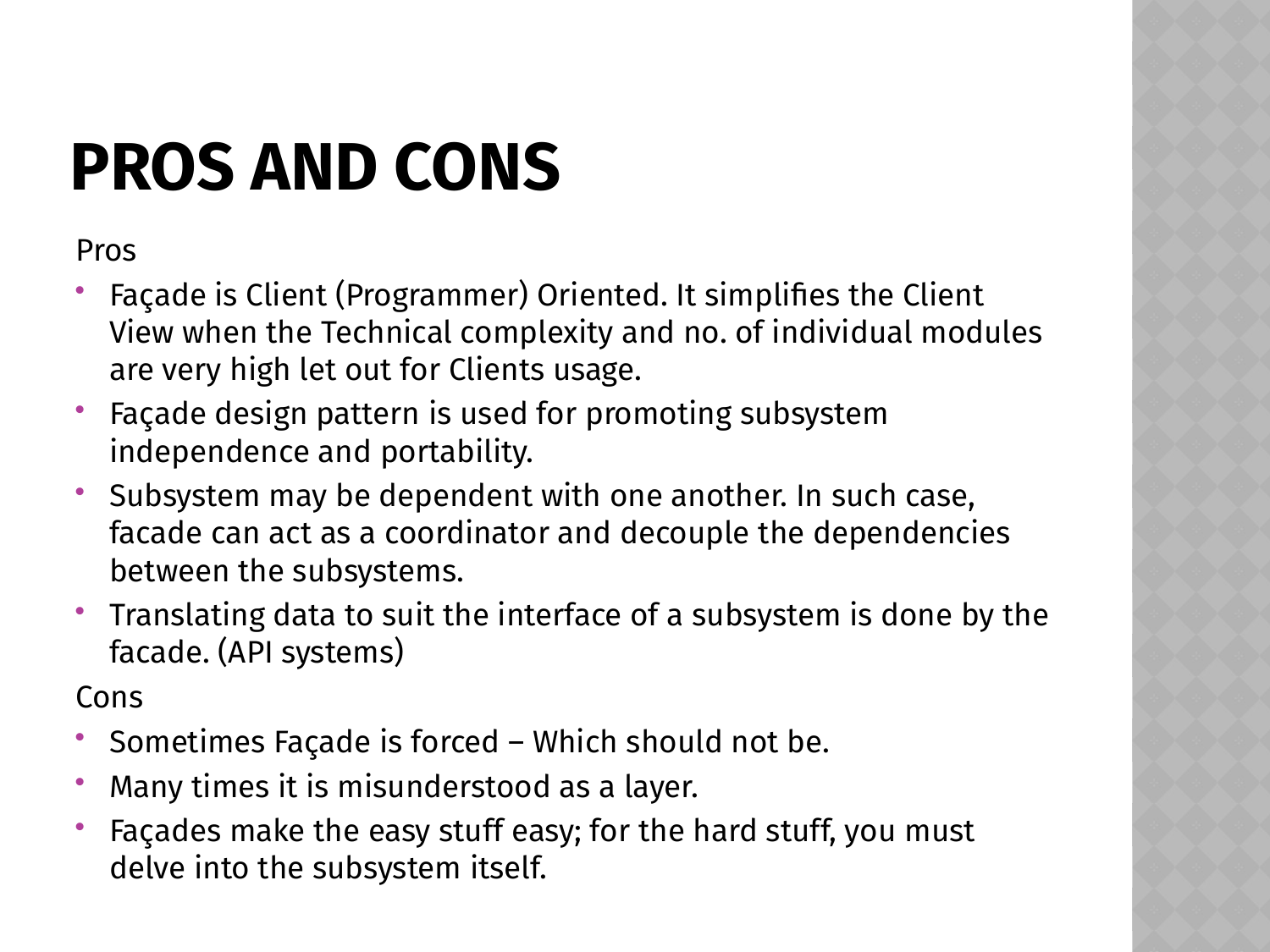

# Pros and Cons
Pros
Façade is Client (Programmer) Oriented. It simplifies the Client View when the Technical complexity and no. of individual modules are very high let out for Clients usage.
Façade design pattern is used for promoting subsystem independence and portability.
Subsystem may be dependent with one another. In such case, facade can act as a coordinator and decouple the dependencies between the subsystems.
Translating data to suit the interface of a subsystem is done by the facade. (API systems)
Cons
Sometimes Façade is forced – Which should not be.
Many times it is misunderstood as a layer.
Façades make the easy stuff easy; for the hard stuff, you must delve into the subsystem itself.